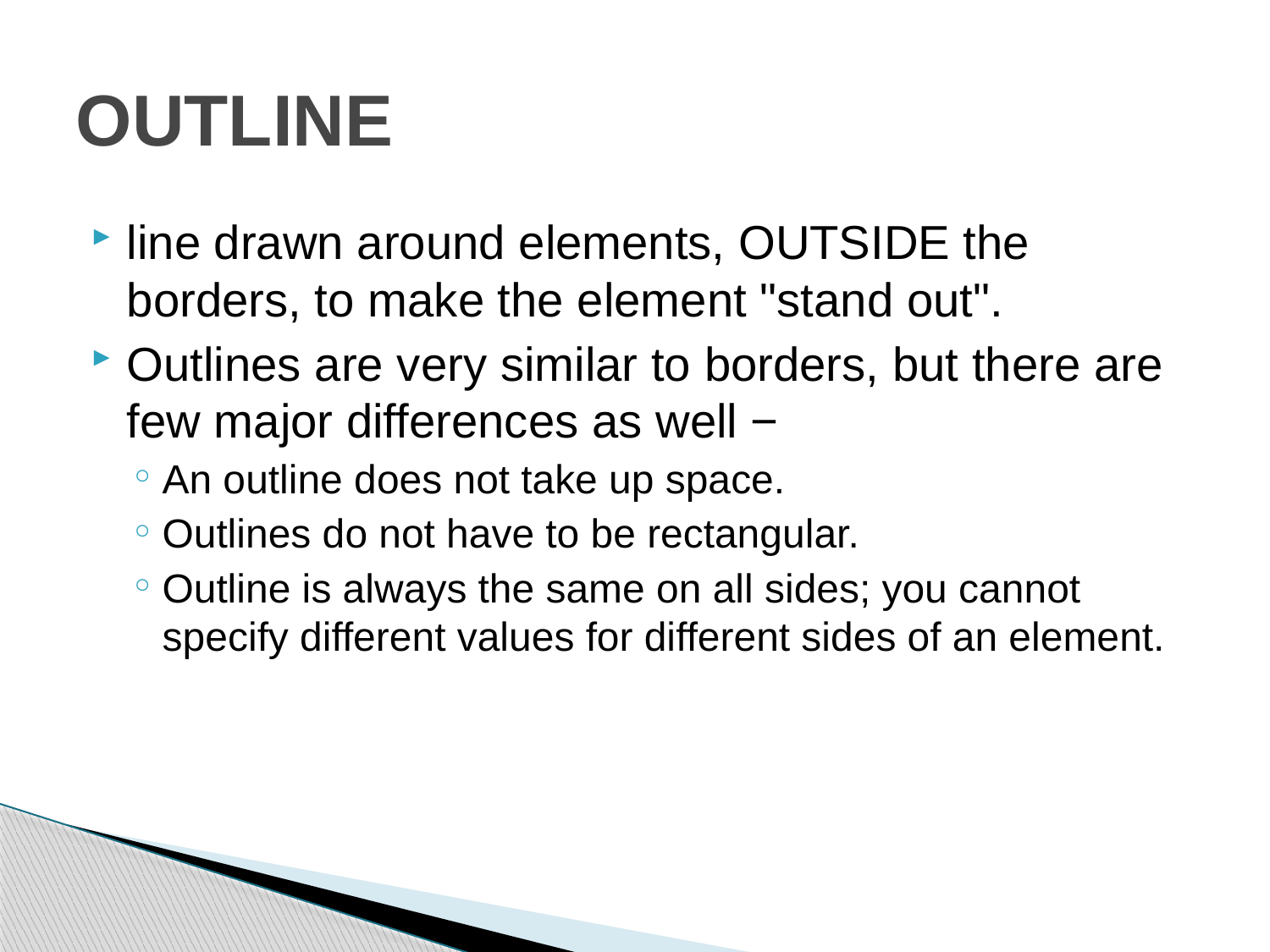

# OUTLINE
line drawn around elements, OUTSIDE the borders, to make the element "stand out".
Outlines are very similar to borders, but there are few major differences as well −
An outline does not take up space.
Outlines do not have to be rectangular.
Outline is always the same on all sides; you cannot specify different values for different sides of an element.